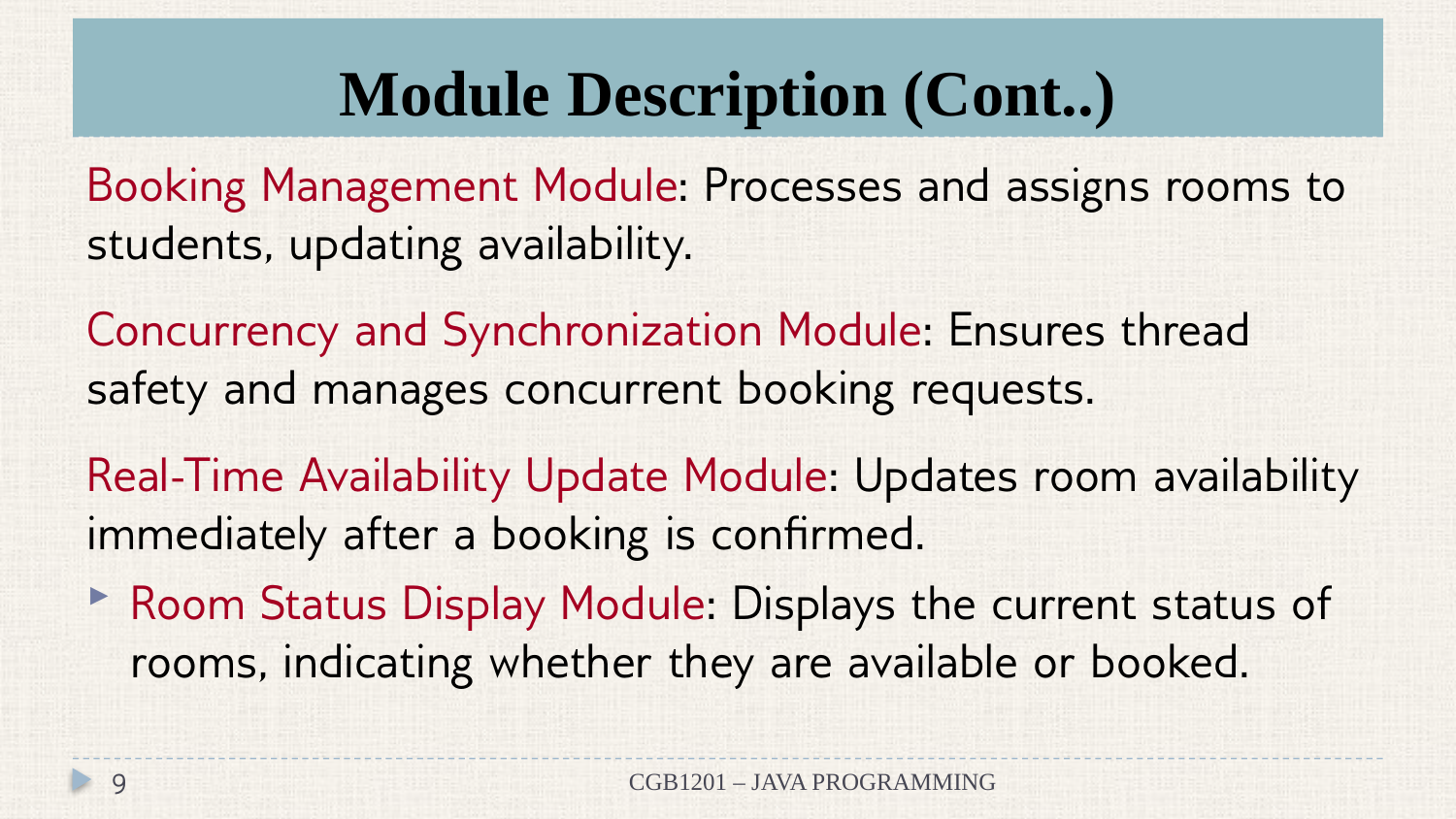

# Module Description (Cont..)
Booking Management Module: Processes and assigns rooms to students, updating availability.
Concurrency and Synchronization Module: Ensures thread safety and manages concurrent booking requests.
Real-Time Availability Update Module: Updates room availability immediately after a booking is confirmed.
Room Status Display Module: Displays the current status of rooms, indicating whether they are available or booked.

9
CGB1201 – JAVA PROGRAMMING